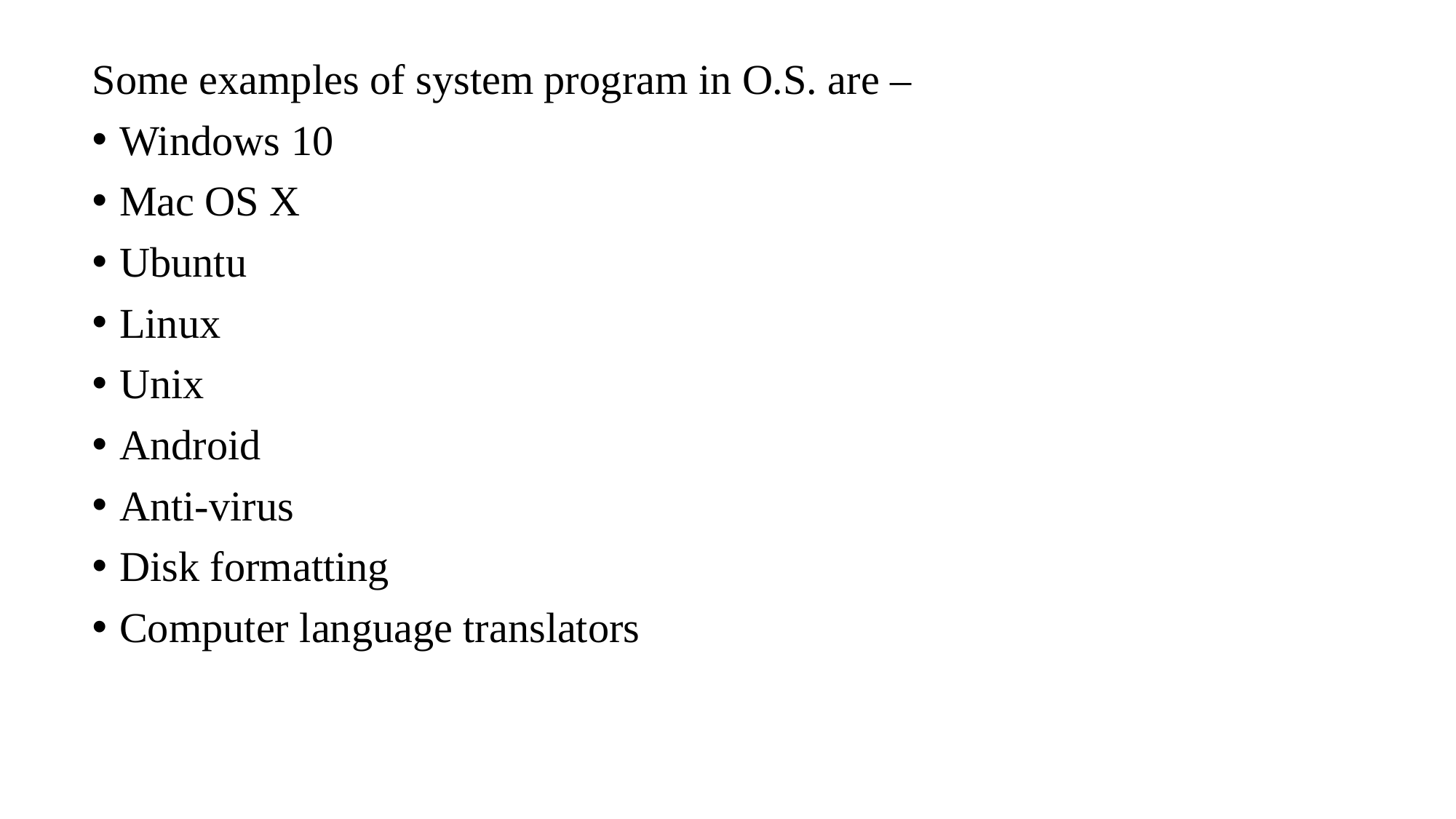

Some examples of system program in O.S. are –
Windows 10
Mac OS X
Ubuntu
Linux
Unix
Android
Anti-virus
Disk formatting
Computer language translators